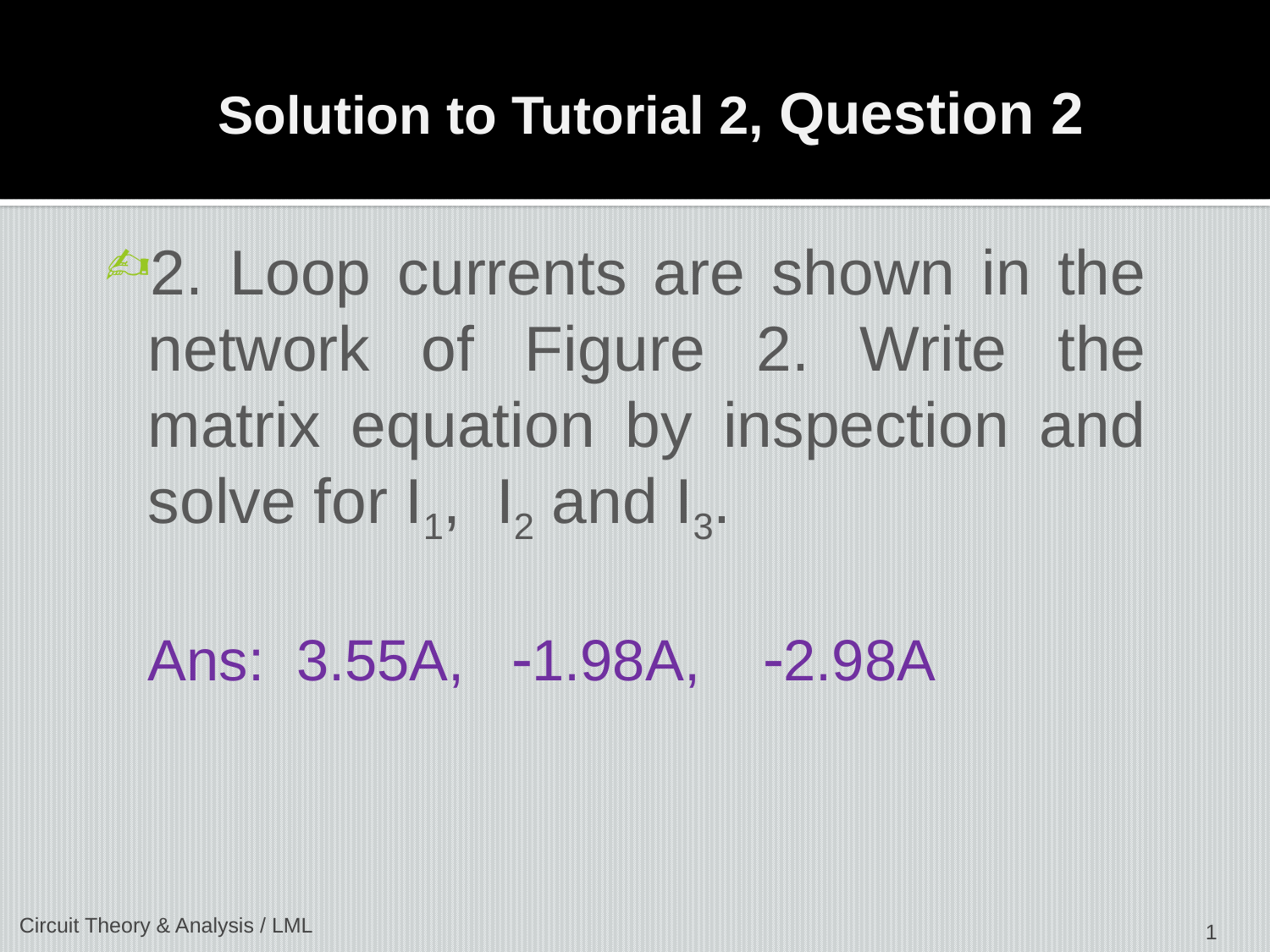

# Solution to Tutorial 2, Question 2

2. Loop currents are shown in the network of Figure 2. Write the matrix equation by inspection and solve for I1,  I2 and I3.

	Ans:  3.55A,   −1.98A,    −2.98A
1
Circuit Theory & Analysis / LML